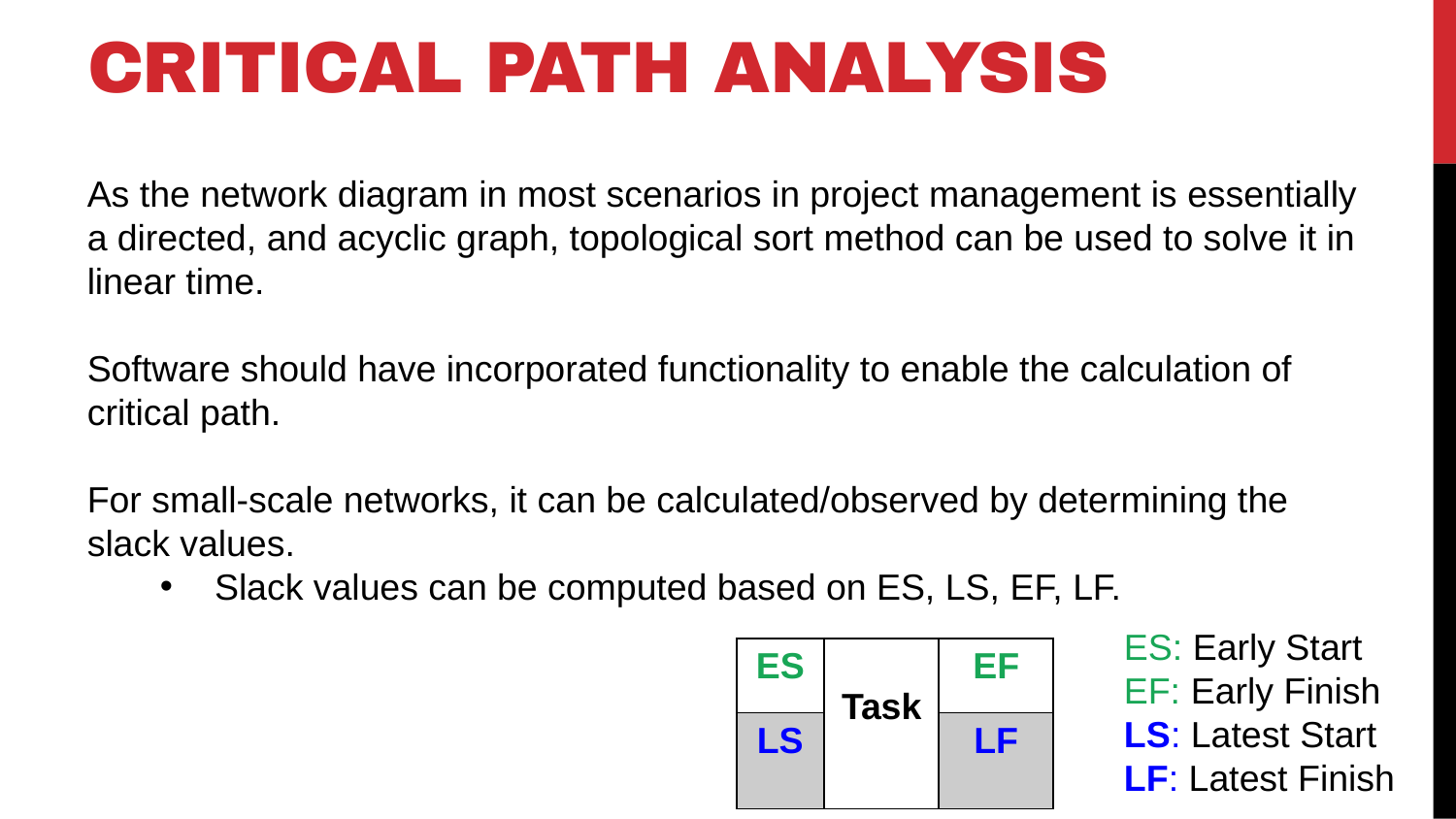

# Critical Path Analysis
As the network diagram in most scenarios in project management is essentially a directed, and acyclic graph, topological sort method can be used to solve it in linear time.

Software should have incorporated functionality to enable the calculation of critical path.

For small-scale networks, it can be calculated/observed by determining the slack values.
Slack values can be computed based on ES, LS, EF, LF.

ES: Early Start
EF: Early Finish
LS: Latest Start
LF: Latest Finish
| ES | Task | EF |
| --- | --- | --- |
| LS |  | LF |